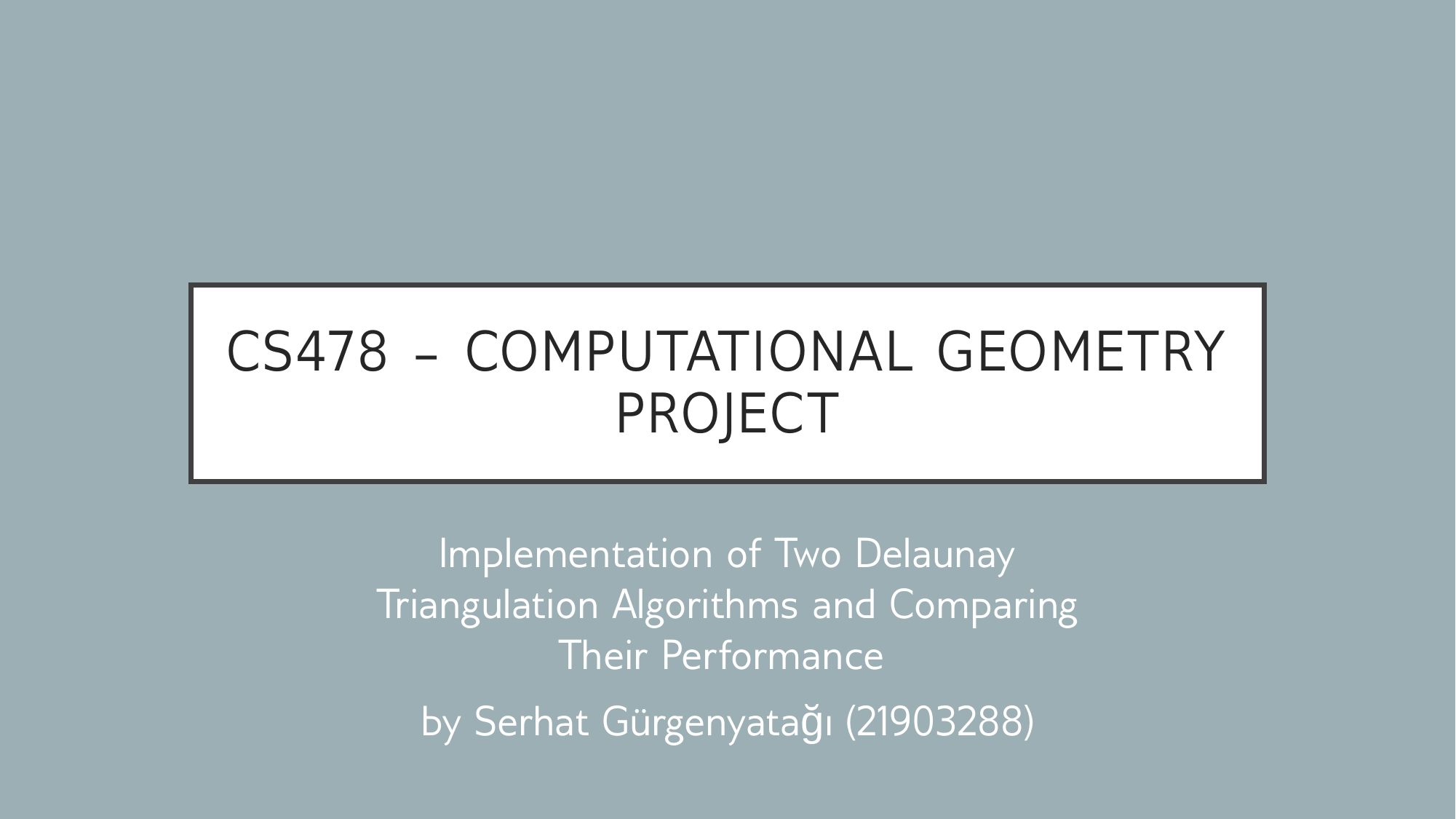

# CS478 – Computatıonal geometry project
Implementation of Two Delaunay Triangulation Algorithms and Comparing Their Performance
by Serhat Gürgenyatağı (21903288)